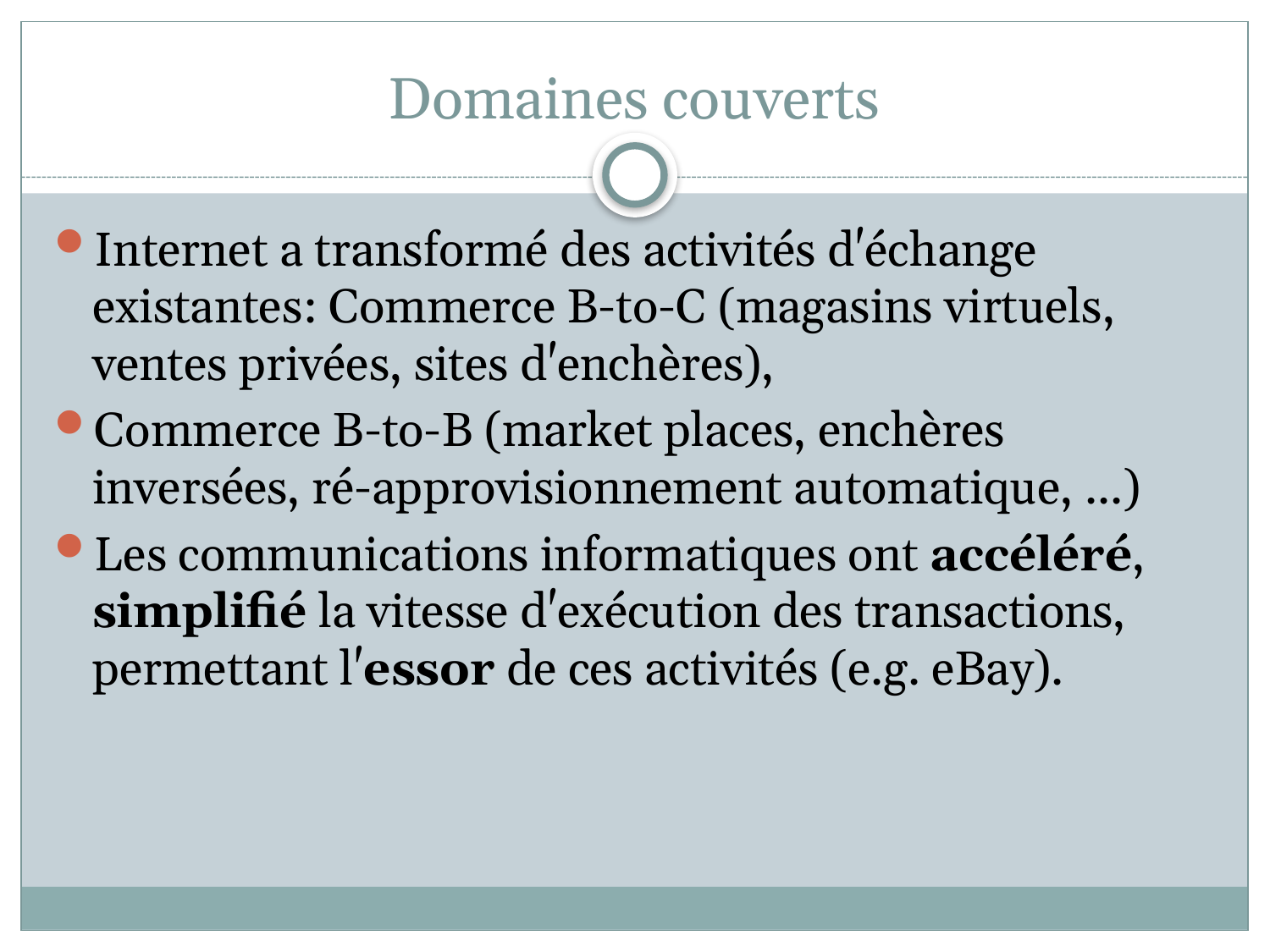

# Domaines couverts
Internet a transformé des activités d'échange existantes: Commerce B-to-C (magasins virtuels, ventes privées, sites d'enchères),
Commerce B-to-B (market places, enchères inversées, ré-approvisionnement automatique, ...)
Les communications informatiques ont accéléré, simplifié la vitesse d'exécution des transactions, permettant l'essor de ces activités (e.g. eBay).